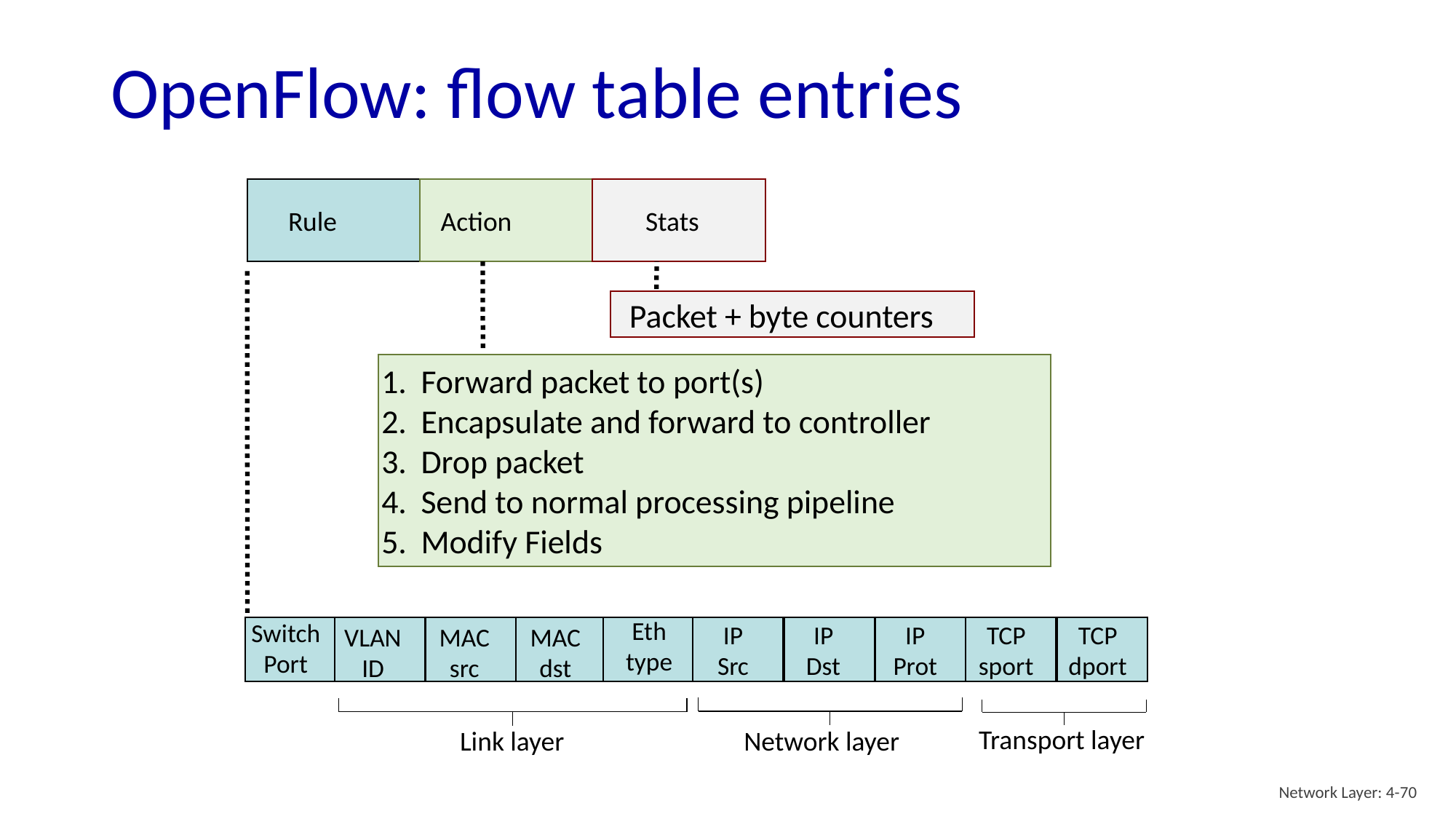

# OpenFlow: flow table entries

Rule
Action
Stats

Forward packet to port(s)
Encapsulate and forward to controller
Drop packet
Send to normal processing pipeline
Modify Fields

Packet + byte counters

Eth
type
Switch
Port

IP
Src
IP
Dst
IP
Prot
TCP
sport
TCP
dport
VLAN
ID
MAC
src
MAC
dst
Network layer
Link layer
Transport layer
Network Layer: 4-70